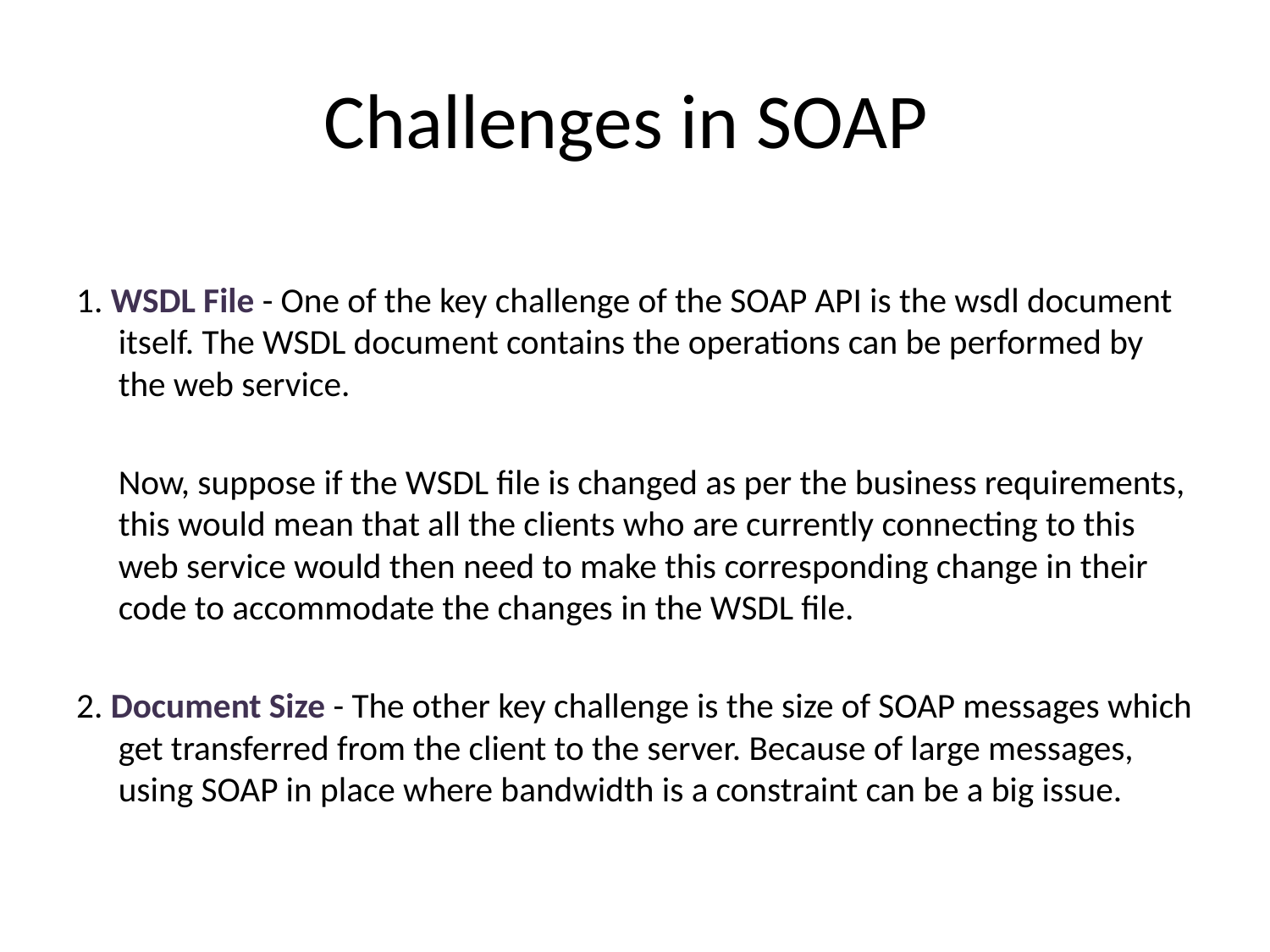

# Challenges in SOAP

1. WSDL File - One of the key challenge of the SOAP API is the wsdl document itself. The WSDL document contains the operations can be performed by the web service.

		Now, suppose if the WSDL file is changed as per the business requirements, this would mean that all the clients who are currently connecting to this web service would then need to make this corresponding change in their code to accommodate the changes in the WSDL file.

2. Document Size - The other key challenge is the size of SOAP messages which get transferred from the client to the server. Because of large messages, using SOAP in place where bandwidth is a constraint can be a big issue.